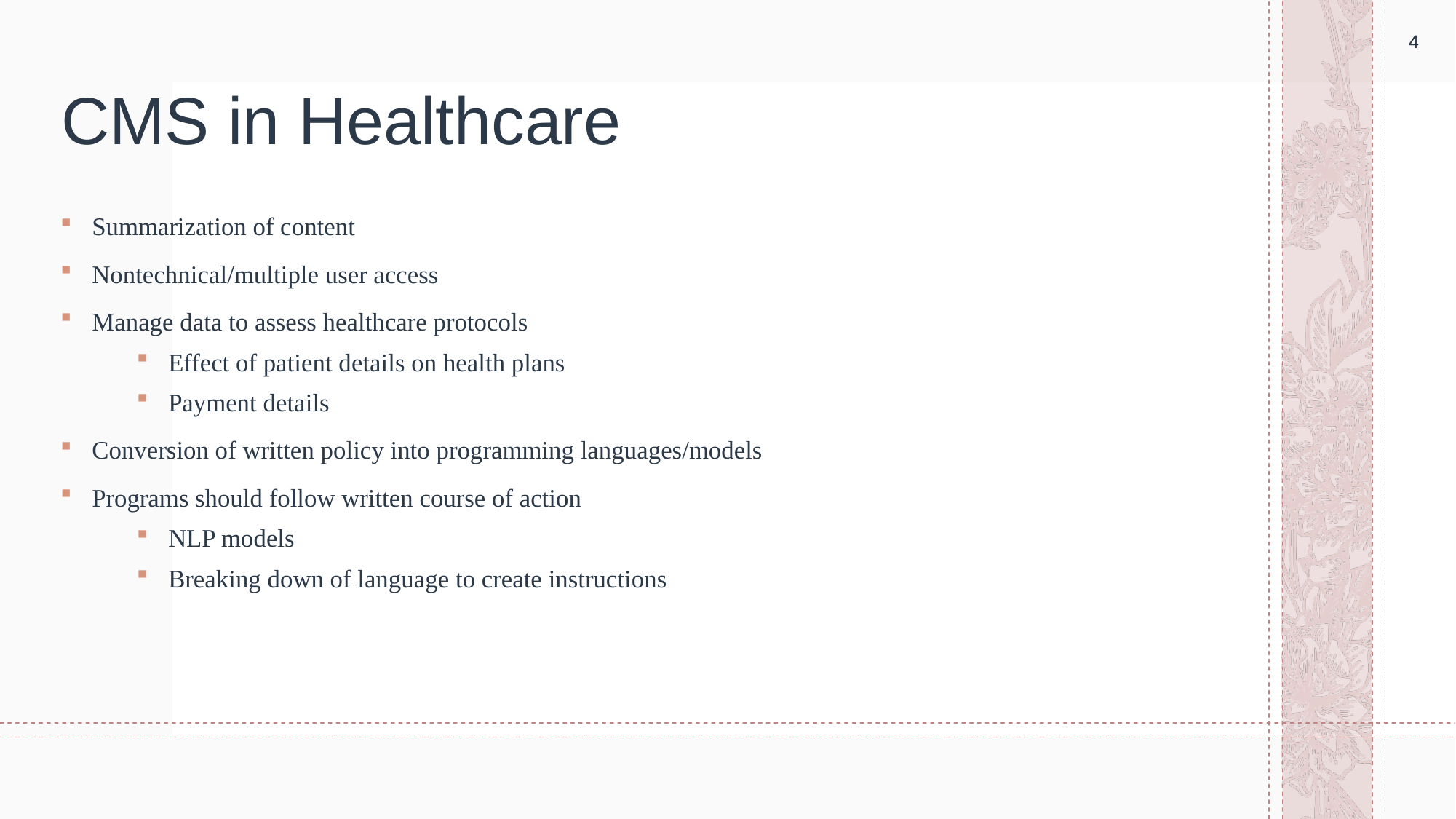

4
4
# CMS in Healthcare
Summarization of content
Nontechnical/multiple user access
Manage data to assess healthcare protocols
Effect of patient details on health plans
Payment details
Conversion of written policy into programming languages/models
Programs should follow written course of action
NLP models
Breaking down of language to create instructions